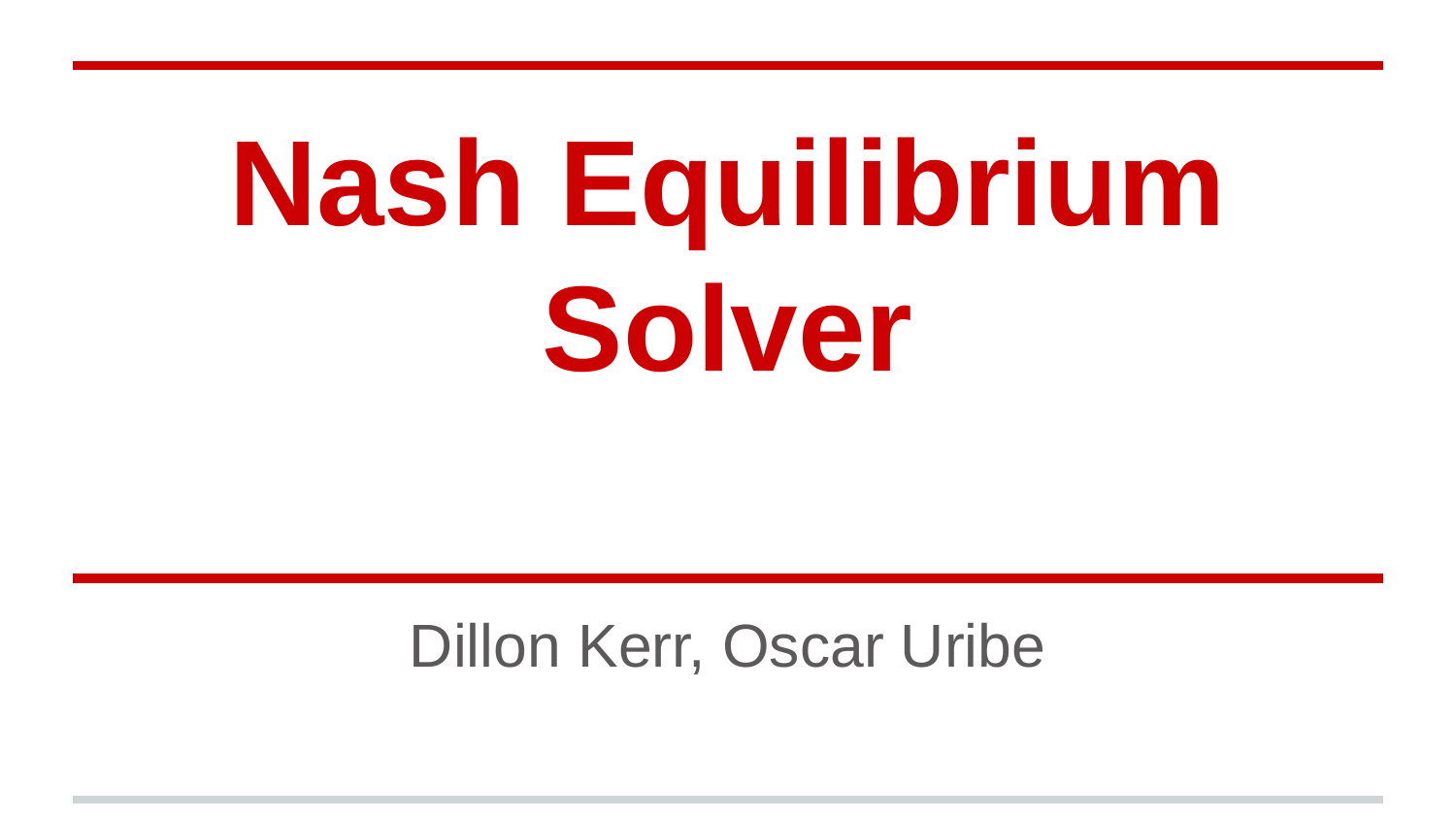

# Nash Equilibrium Solver
Dillon Kerr, Oscar Uribe